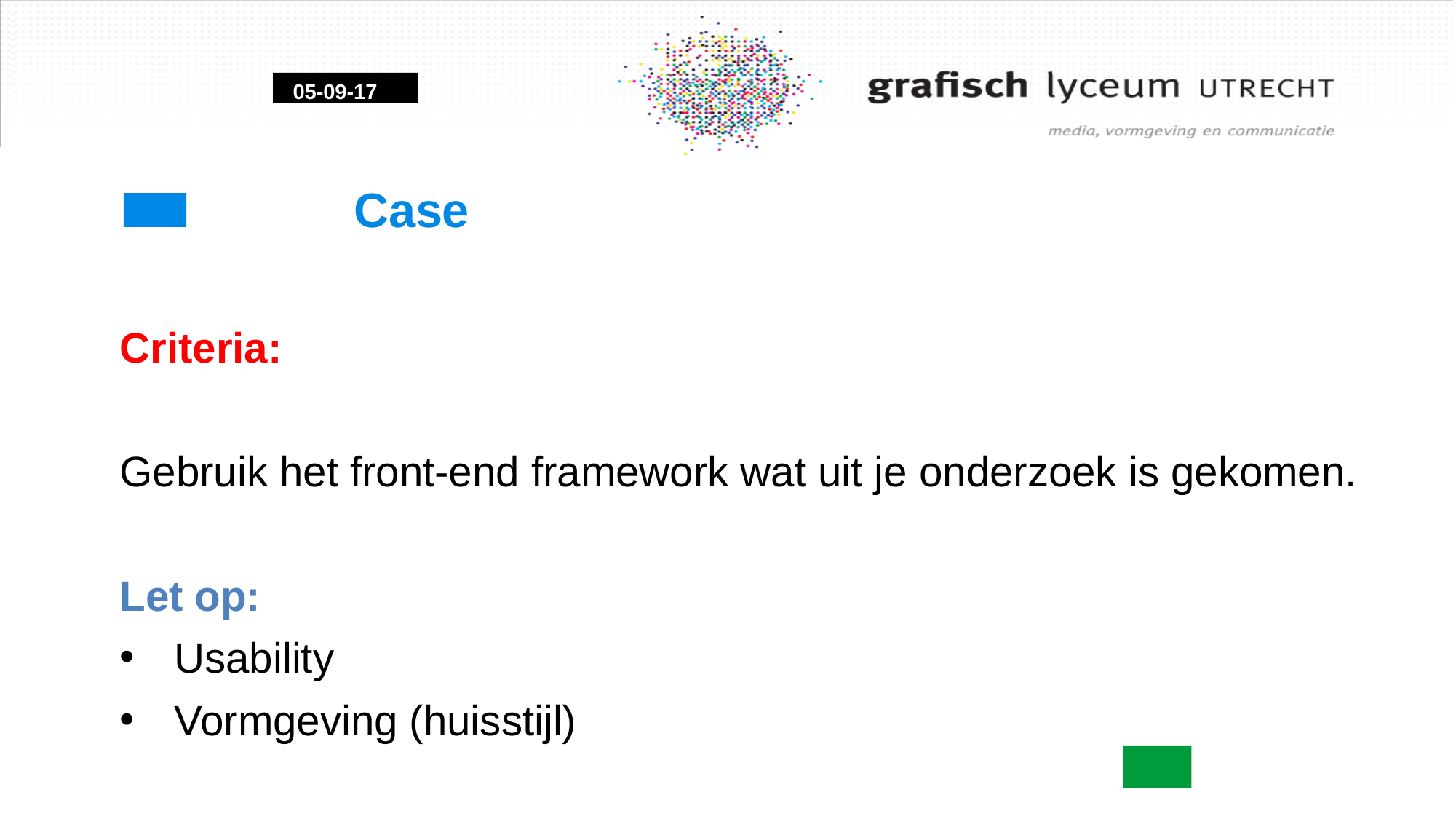

05-09-17
# Case
Criteria:

Gebruik het front-end framework wat uit je onderzoek is gekomen.

Let op:
Usability
Vormgeving (huisstijl)

10